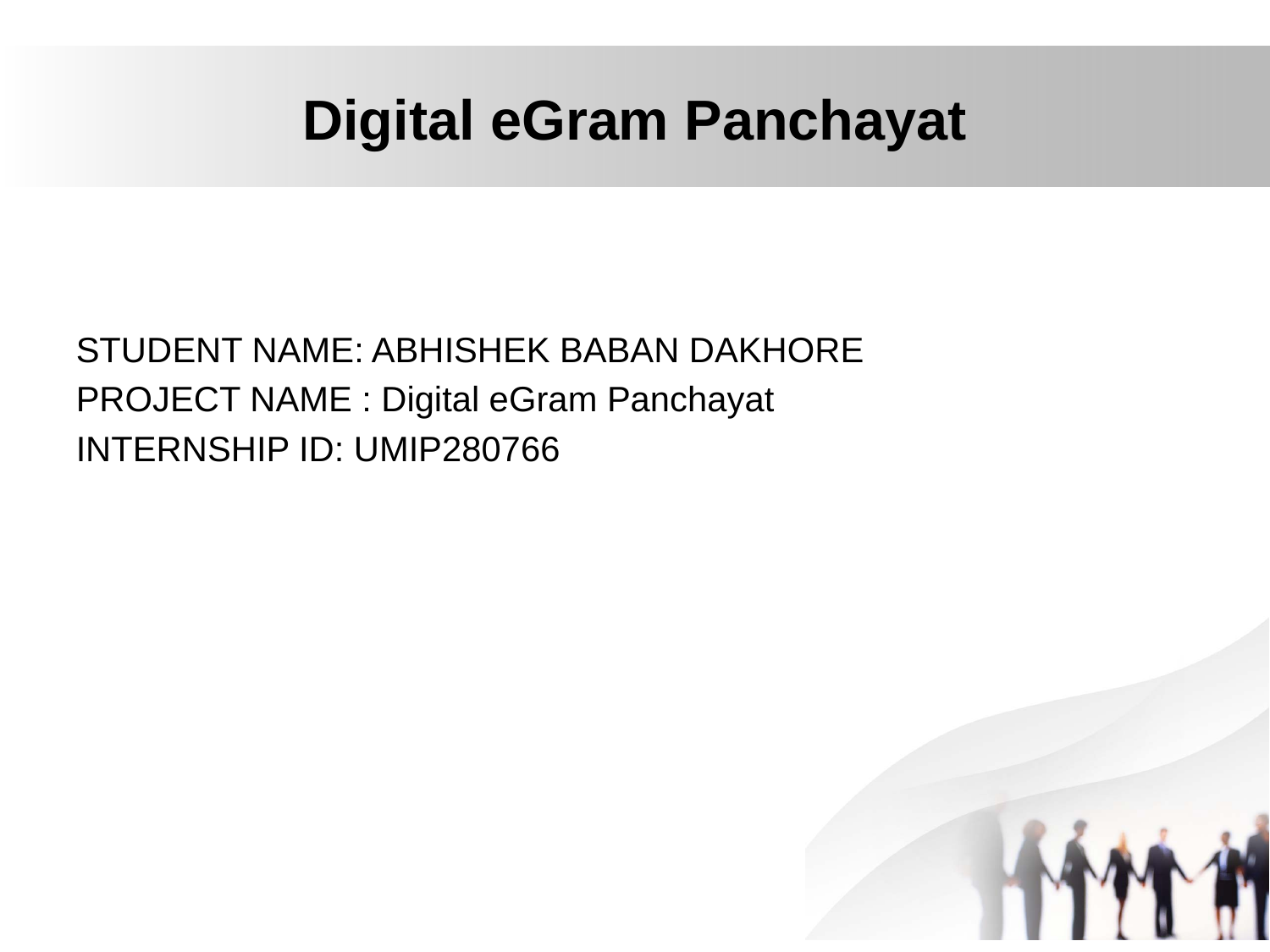

# Digital eGram Panchayat

STUDENT NAME: ABHISHEK BABAN DAKHORE
PROJECT NAME : Digital eGram Panchayat
INTERNSHIP ID: UMIP280766